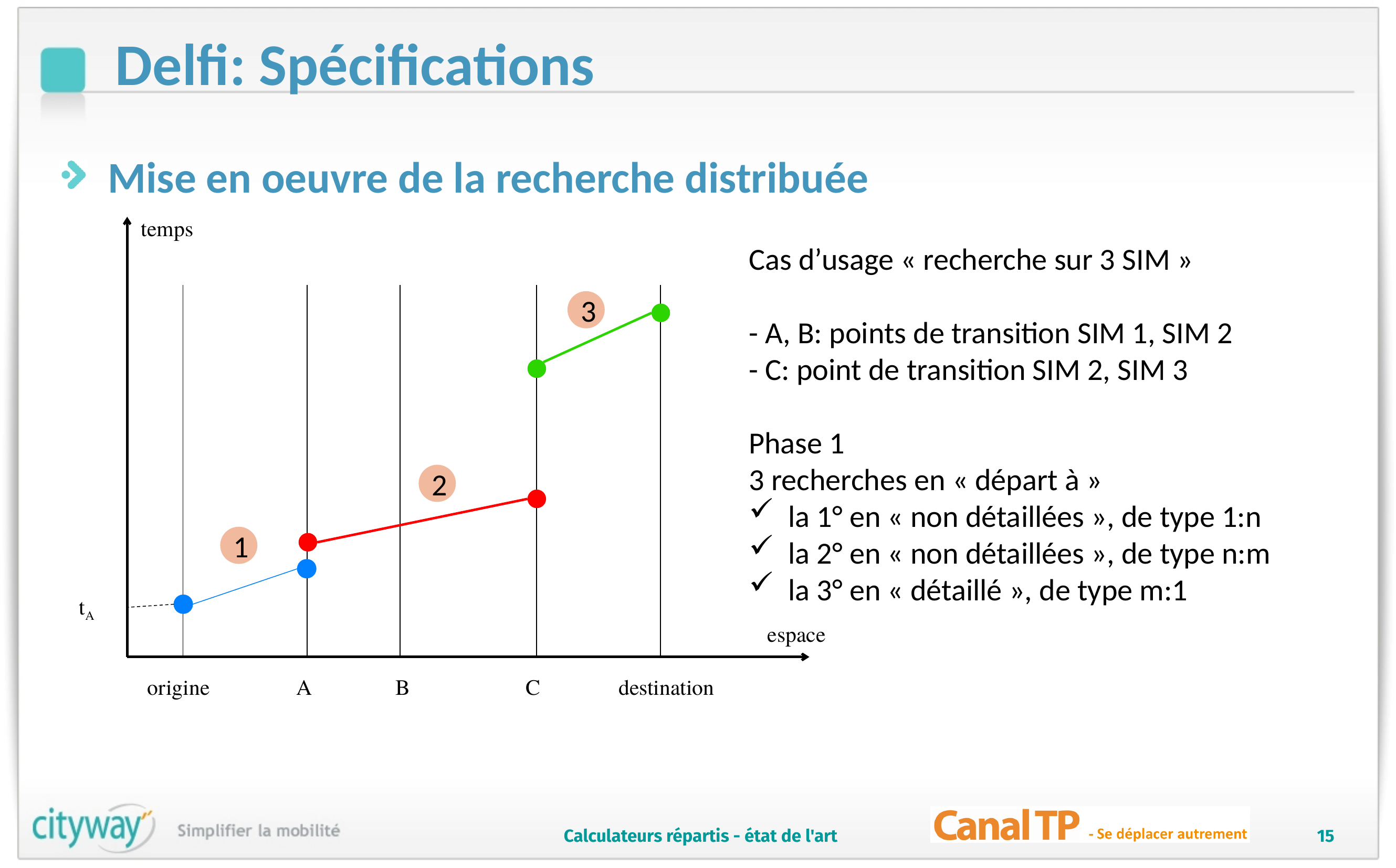

# Delfi: Spécifications
Mise en oeuvre de la recherche distribuée

temps
Cas d’usage « recherche sur 3 SIM »

- A, B: points de transition SIM 1, SIM 2
- C: point de transition SIM 2, SIM 3

Phase 1
3 recherches en « départ à »
la 1° en « non détaillées », de type 1:n
la 2° en « non détaillées », de type n:m
la 3° en « détaillé », de type m:1

3

2

1

tA

espace
origine
A
B
C
destination
Calculateurs répartis - état de l'art
15